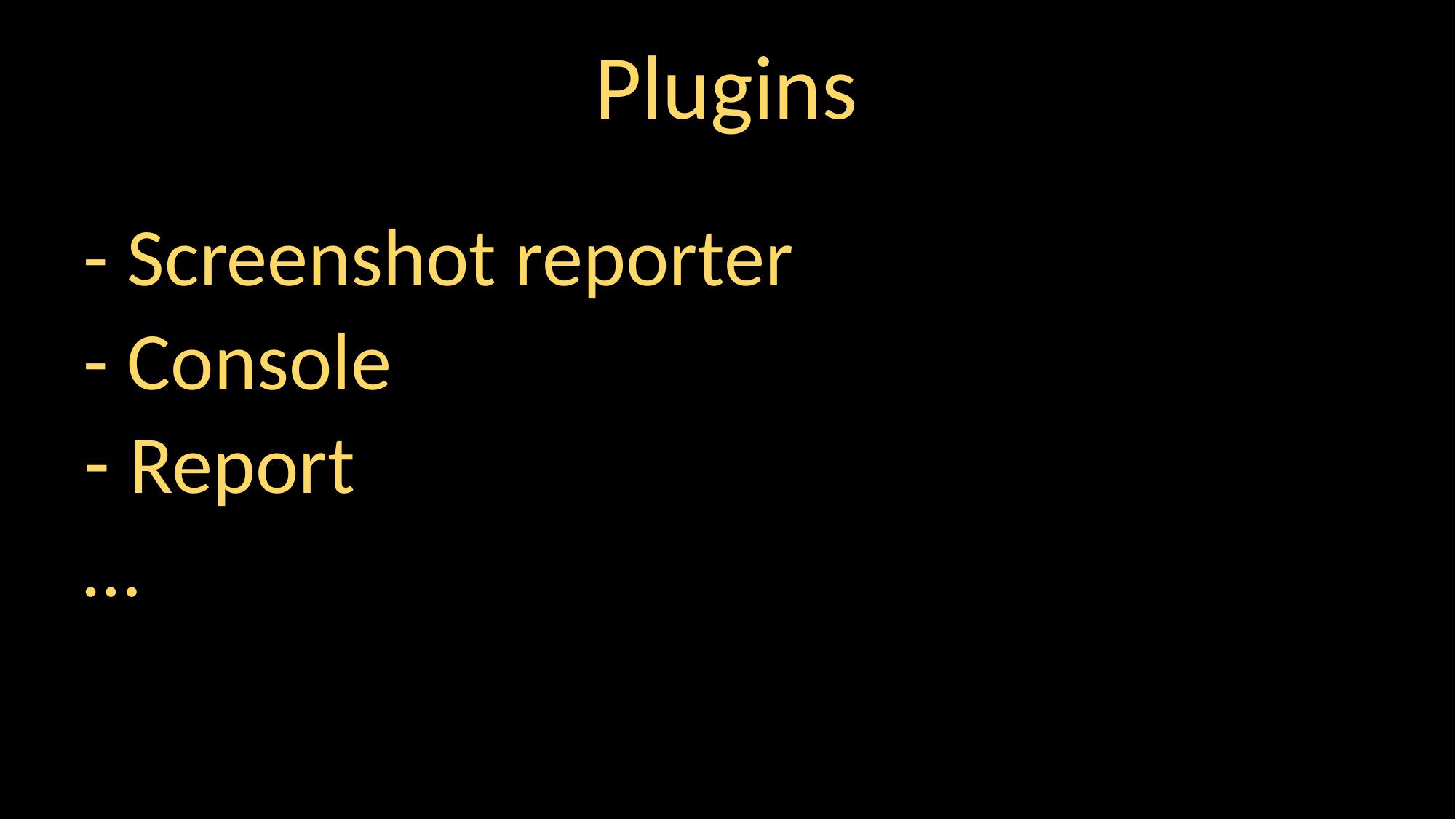

# Plugins
- Screenshot reporter
- Console
 Report
…